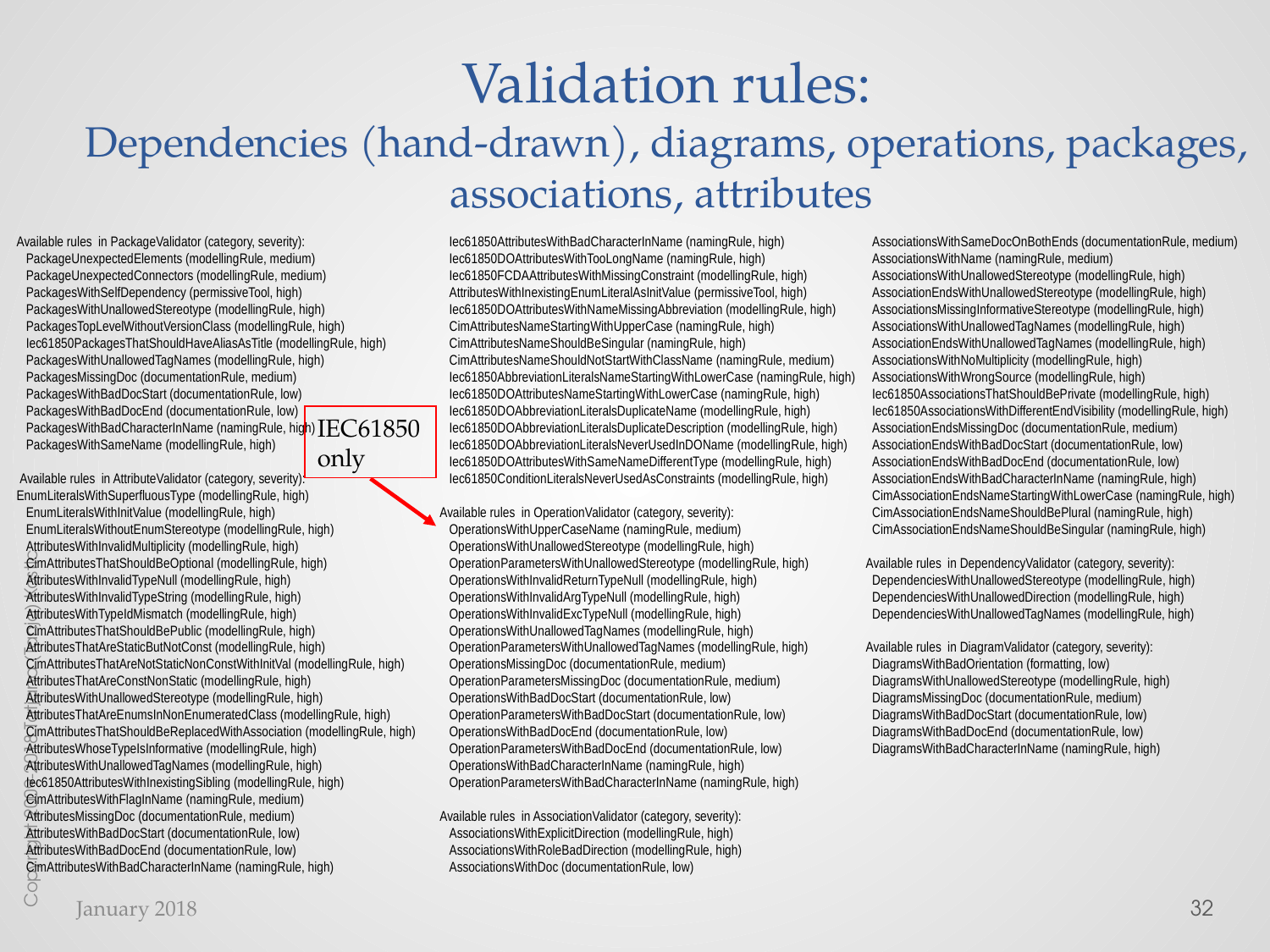

# Validation rules: Dependencies (hand-drawn), diagrams, operations, packages, associations, attributes
 Available rules  in PackageValidator (category, severity):
    PackageUnexpectedElements (modellingRule, medium)
    PackageUnexpectedConnectors (modellingRule, medium)
    PackagesWithSelfDependency (permissiveTool, high)
    PackagesWithUnallowedStereotype (modellingRule, high)
    PackagesTopLevelWithoutVersionClass (modellingRule, high)
    Iec61850PackagesThatShouldHaveAliasAsTitle (modellingRule, high)
    PackagesWithUnallowedTagNames (modellingRule, high)
    PackagesMissingDoc (documentationRule, medium)
    PackagesWithBadDocStart (documentationRule, low)
    PackagesWithBadDocEnd (documentationRule, low)
    PackagesWithBadCharacterInName (namingRule, high)
    PackagesWithSameName (modellingRule, high)

  Available rules  in AttributeValidator (category, severity):
 EnumLiteralsWithSuperfluousType (modellingRule, high)
    EnumLiteralsWithInitValue (modellingRule, high)
    EnumLiteralsWithoutEnumStereotype (modellingRule, high)
    AttributesWithInvalidMultiplicity (modellingRule, high)
    CimAttributesThatShouldBeOptional (modellingRule, high)
    AttributesWithInvalidTypeNull (modellingRule, high)
    AttributesWithInvalidTypeString (modellingRule, high)
    AttributesWithTypeIdMismatch (modellingRule, high)
    CimAttributesThatShouldBePublic (modellingRule, high)
    AttributesThatAreStaticButNotConst (modellingRule, high)
    CimAttributesThatAreNotStaticNonConstWithInitVal (modellingRule, high)
    AttributesThatAreConstNonStatic (modellingRule, high)
    AttributesWithUnallowedStereotype (modellingRule, high)
    AttributesThatAreEnumsInNonEnumeratedClass (modellingRule, high)
    CimAttributesThatShouldBeReplacedWithAssociation (modellingRule, high)
    AttributesWhoseTypeIsInformative (modellingRule, high)
    AttributesWithUnallowedTagNames (modellingRule, high)
    Iec61850AttributesWithInexistingSibling (modellingRule, high)
    CimAttributesWithFlagInName (namingRule, medium)
    AttributesMissingDoc (documentationRule, medium)
    AttributesWithBadDocStart (documentationRule, low)
    AttributesWithBadDocEnd (documentationRule, low)
    CimAttributesWithBadCharacterInName (namingRule, high)
    Iec61850AttributesWithBadCharacterInName (namingRule, high)
    Iec61850DOAttributesWithTooLongName (namingRule, high)
    Iec61850FCDAAttributesWithMissingConstraint (modellingRule, high)
    AttributesWithInexistingEnumLiteralAsInitValue (permissiveTool, high)
    Iec61850DOAttributesWithNameMissingAbbreviation (modellingRule, high)
    CimAttributesNameStartingWithUpperCase (namingRule, high)
    CimAttributesNameShouldBeSingular (namingRule, high)
    CimAttributesNameShouldNotStartWithClassName (namingRule, medium)
    Iec61850AbbreviationLiteralsNameStartingWithLowerCase (namingRule, high)
    Iec61850DOAttributesNameStartingWithLowerCase (namingRule, high)
    Iec61850DOAbbreviationLiteralsDuplicateName (modellingRule, high)
    Iec61850DOAbbreviationLiteralsDuplicateDescription (modellingRule, high)
    Iec61850DOAbbreviationLiteralsNeverUsedInDOName (modellingRule, high)
    Iec61850DOAttributesWithSameNameDifferentType (modellingRule, high)
    Iec61850ConditionLiteralsNeverUsedAsConstraints (modellingRule, high)

 Available rules  in OperationValidator (category, severity):
    OperationsWithUpperCaseName (namingRule, medium)
    OperationsWithUnallowedStereotype (modellingRule, high)
    OperationParametersWithUnallowedStereotype (modellingRule, high)
    OperationsWithInvalidReturnTypeNull (modellingRule, high)
    OperationsWithInvalidArgTypeNull (modellingRule, high)
    OperationsWithInvalidExcTypeNull (modellingRule, high)
    OperationsWithUnallowedTagNames (modellingRule, high)
    OperationParametersWithUnallowedTagNames (modellingRule, high)
    OperationsMissingDoc (documentationRule, medium)
    OperationParametersMissingDoc (documentationRule, medium)
    OperationsWithBadDocStart (documentationRule, low)
    OperationParametersWithBadDocStart (documentationRule, low)
    OperationsWithBadDocEnd (documentationRule, low)
    OperationParametersWithBadDocEnd (documentationRule, low)
    OperationsWithBadCharacterInName (namingRule, high)
    OperationParametersWithBadCharacterInName (namingRule, high)

 Available rules  in AssociationValidator (category, severity):
    AssociationsWithExplicitDirection (modellingRule, high)
    AssociationsWithRoleBadDirection (modellingRule, high)
    AssociationsWithDoc (documentationRule, low)
    AssociationsWithSameDocOnBothEnds (documentationRule, medium)
    AssociationsWithName (namingRule, medium)
    AssociationsWithUnallowedStereotype (modellingRule, high)
    AssociationEndsWithUnallowedStereotype (modellingRule, high)
    AssociationsMissingInformativeStereotype (modellingRule, high)
    AssociationsWithUnallowedTagNames (modellingRule, high)
    AssociationEndsWithUnallowedTagNames (modellingRule, high)
    AssociationsWithNoMultiplicity (modellingRule, high)
    AssociationsWithWrongSource (modellingRule, high)
    Iec61850AssociationsThatShouldBePrivate (modellingRule, high)
    Iec61850AssociationsWithDifferentEndVisibility (modellingRule, high)
    AssociationEndsMissingDoc (documentationRule, medium)
    AssociationEndsWithBadDocStart (documentationRule, low)
    AssociationEndsWithBadDocEnd (documentationRule, low)
    AssociationEndsWithBadCharacterInName (namingRule, high)
    CimAssociationEndsNameStartingWithLowerCase (namingRule, high)
    CimAssociationEndsNameShouldBePlural (namingRule, high)
    CimAssociationEndsNameShouldBeSingular (namingRule, high)

  Available rules  in DependencyValidator (category, severity):
    DependenciesWithUnallowedStereotype (modellingRule, high)
    DependenciesWithUnallowedDirection (modellingRule, high)
    DependenciesWithUnallowedTagNames (modellingRule, high)

  Available rules  in DiagramValidator (category, severity):
    DiagramsWithBadOrientation (formatting, low)
    DiagramsWithUnallowedStereotype (modellingRule, high)
    DiagramsMissingDoc (documentationRule, medium)
    DiagramsWithBadDocStart (documentationRule, low)
    DiagramsWithBadDocEnd (documentationRule, low)
    DiagramsWithBadCharacterInName (namingRule, high)
IEC61850 only

Copyright 2009-2018 Tatjana (Tanja) Kostic
January 2018
32